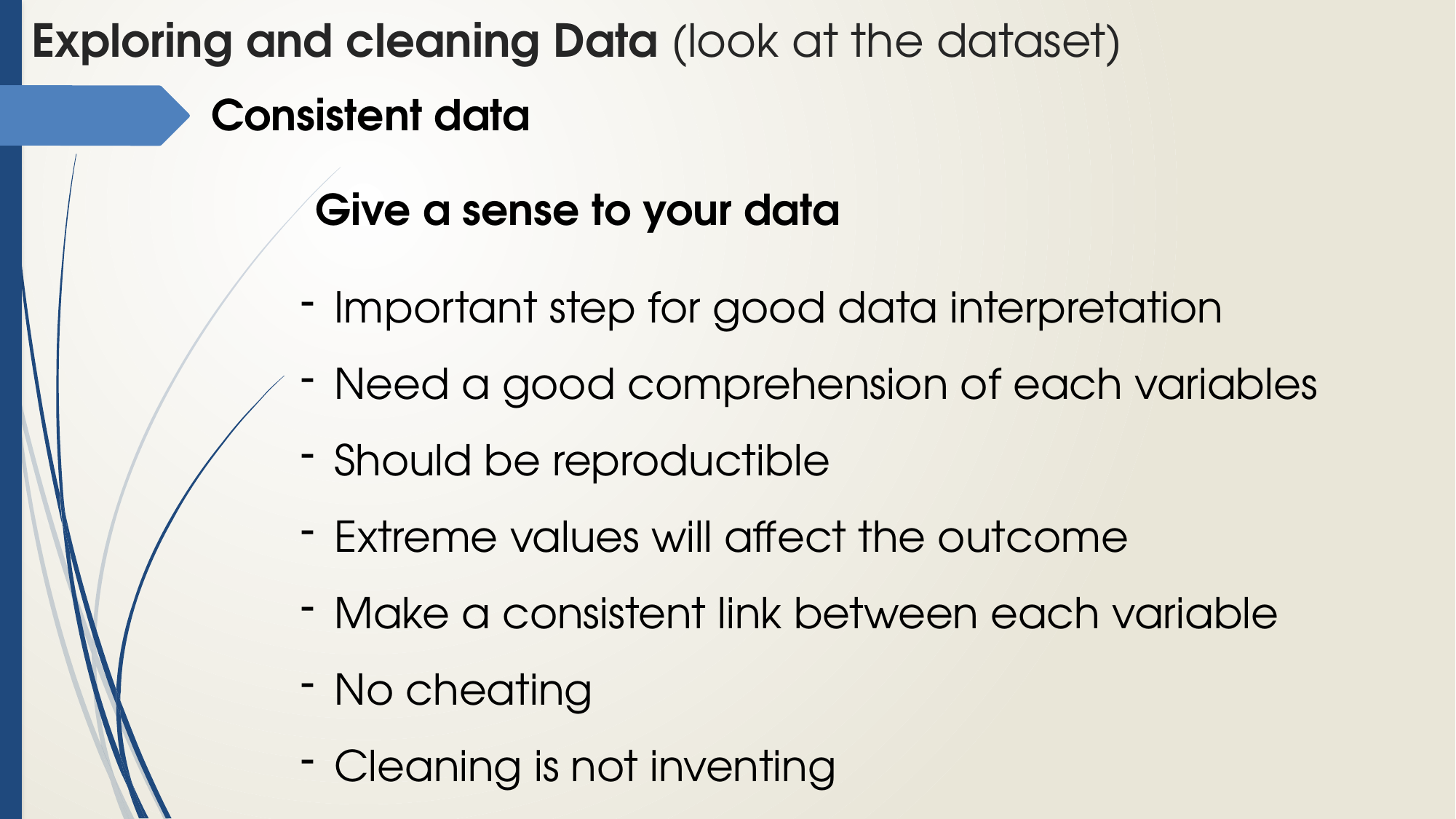

Exploring and cleaning Data (look at the dataset)
Consistent data
Give a sense to your data
Important step for good data interpretation
Need a good comprehension of each variables
Should be reproductible
Extreme values will affect the outcome
Make a consistent link between each variable
No cheating
Cleaning is not inventing